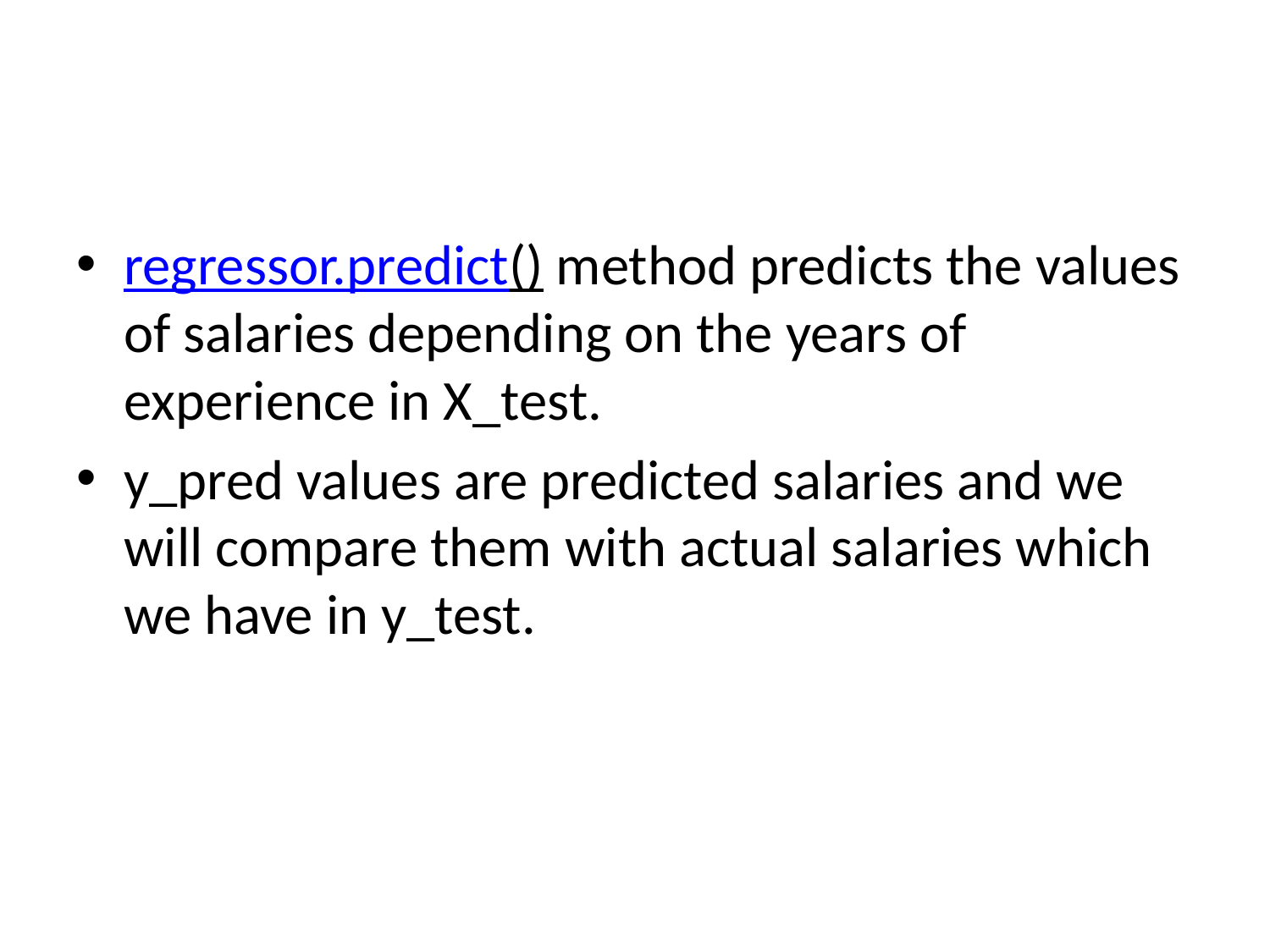

#
regressor.predict() method predicts the values of salaries depending on the years of experience in X_test.
y_pred values are predicted salaries and we will compare them with actual salaries which we have in y_test.